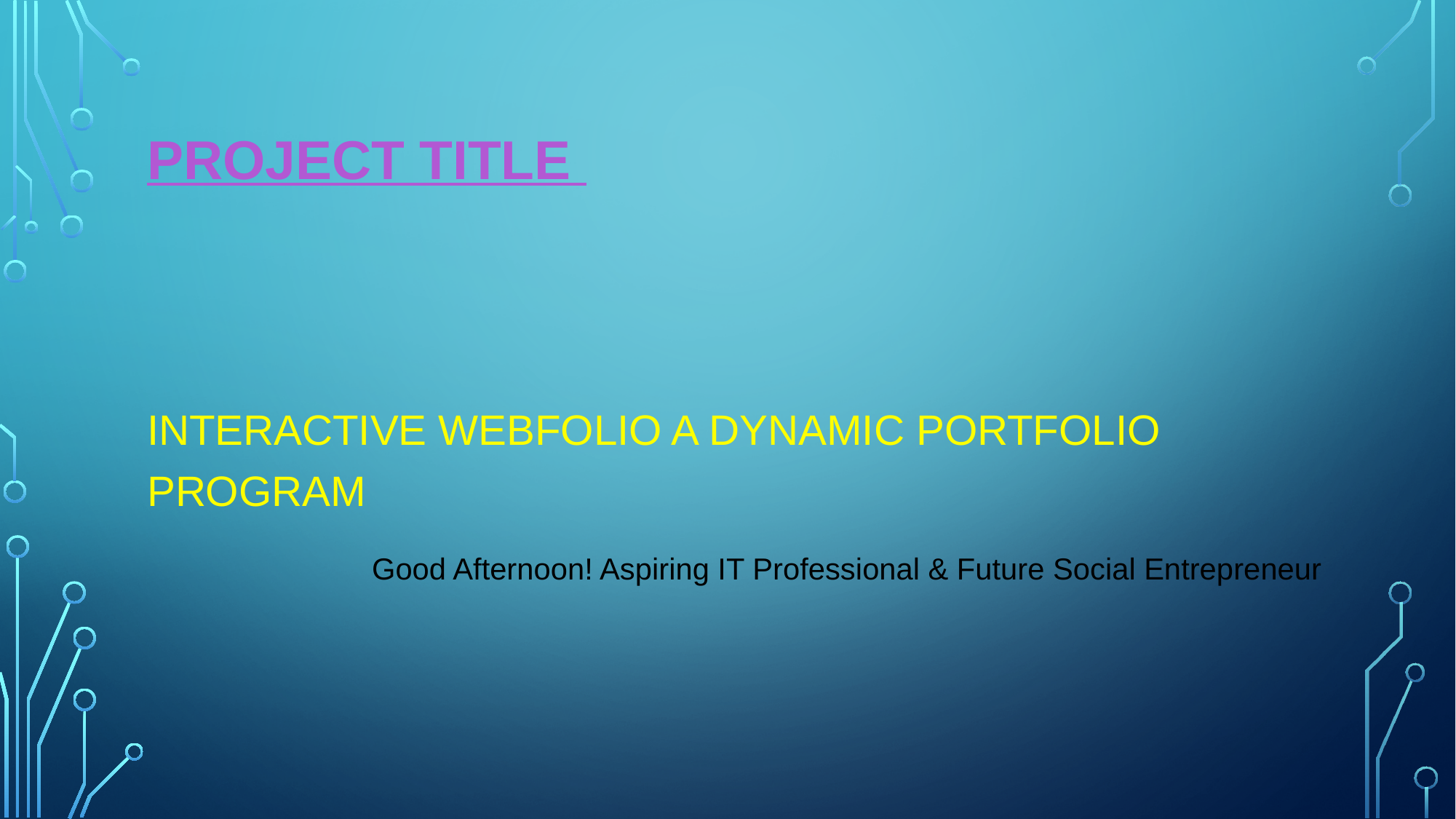

# PROJECT TITLE
INTERACTIVE WEBFOLIO A DYNAMIC PORTFOLIO PROGRAM
Good Afternoon! Aspiring IT Professional & Future Social Entrepreneur